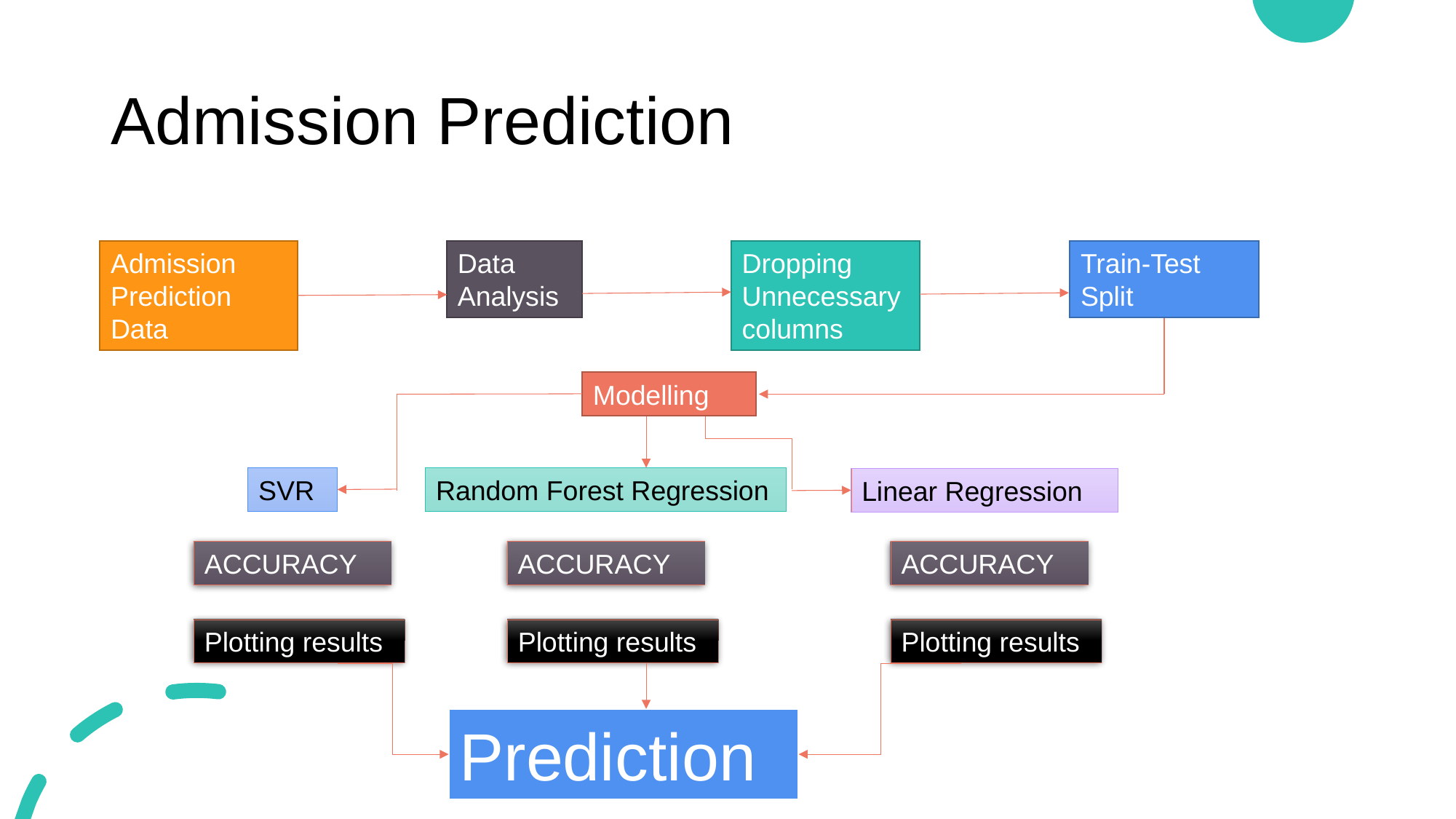

# Admission Prediction
Admission Prediction Data
Data Analysis
Dropping Unnecessary columns
Train-Test Split
Modelling
SVR
Random Forest Regression
Linear Regression
ACCURACY
ACCURACY
ACCURACY
Plotting results
Plotting results
Plotting results
Prediction